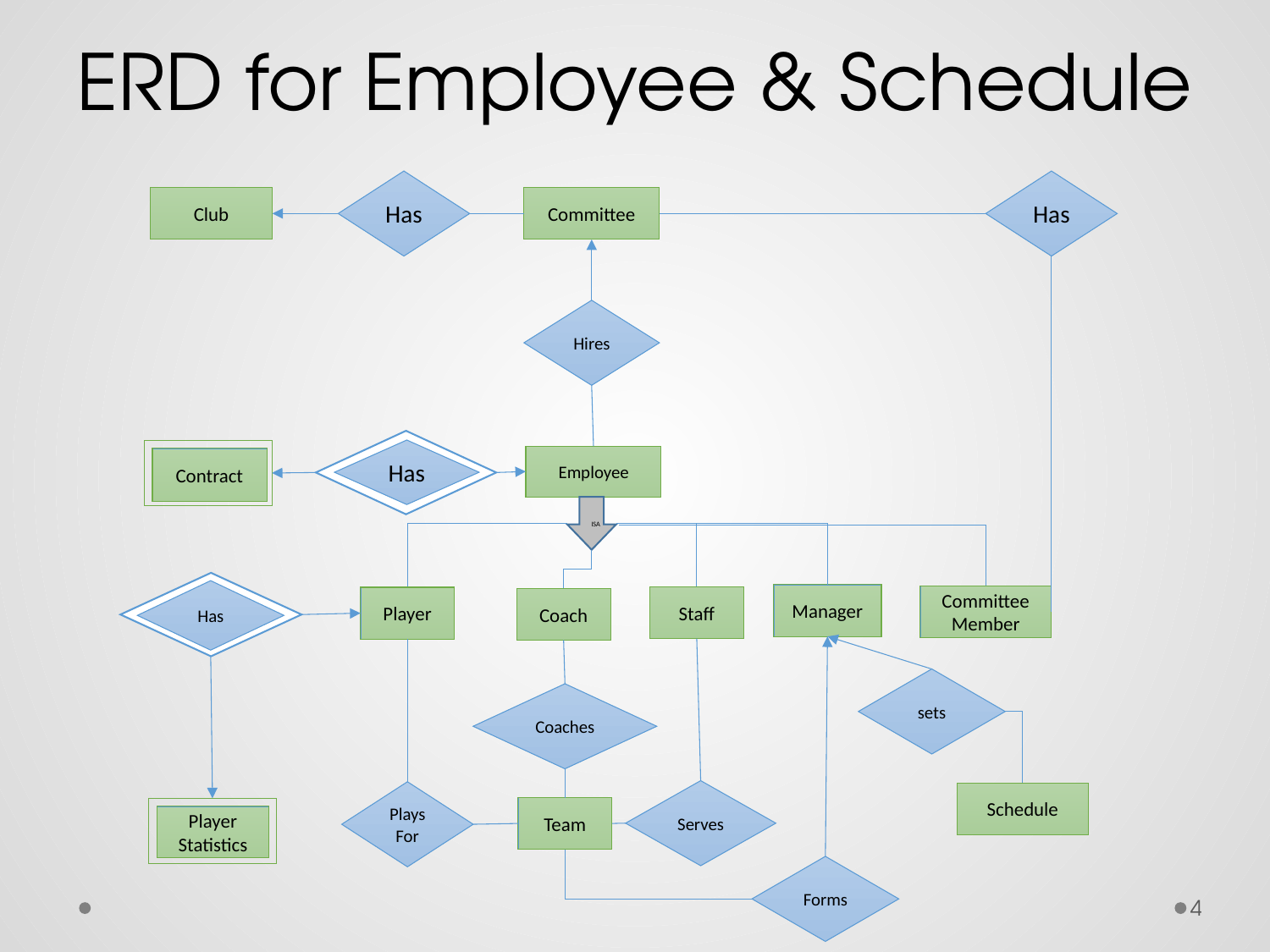

ERD for Employee & Schedule
Has
Has
Club
Committee
Hires

Has

Employee
Contract

ISA

Has
Manager
Committee
Member
Staff
Player
Coach
sets
Coaches
Serves
Plays For
Schedule
Team

Player
Statistics
Forms
4